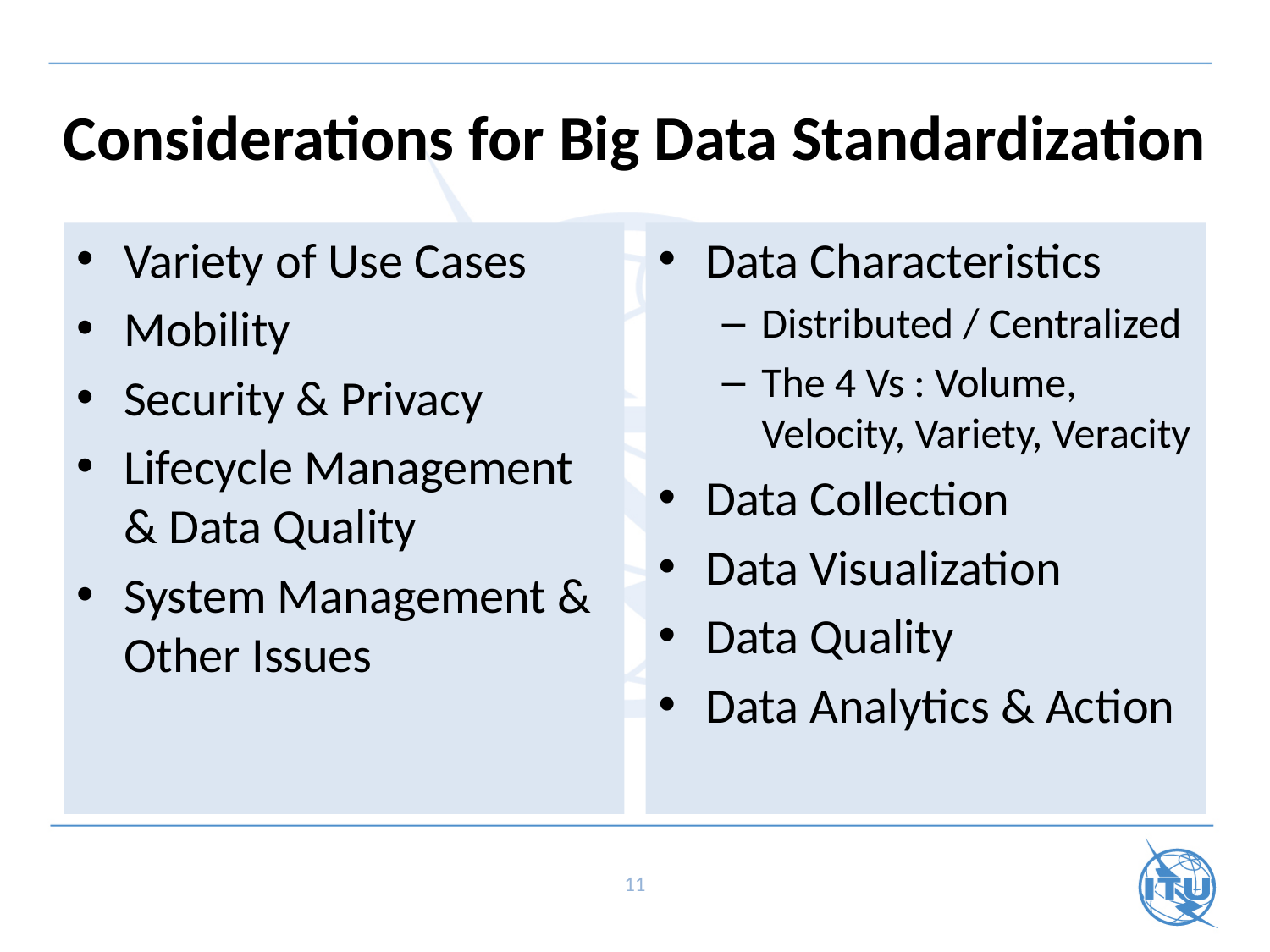

# Considerations for Big Data Standardization
Variety of Use Cases
Mobility
Security & Privacy
Lifecycle Management & Data Quality
System Management & Other Issues

Data Characteristics
Distributed / Centralized
The 4 Vs : Volume, Velocity, Variety, Veracity
Data Collection
Data Visualization
Data Quality
Data Analytics & Action

11